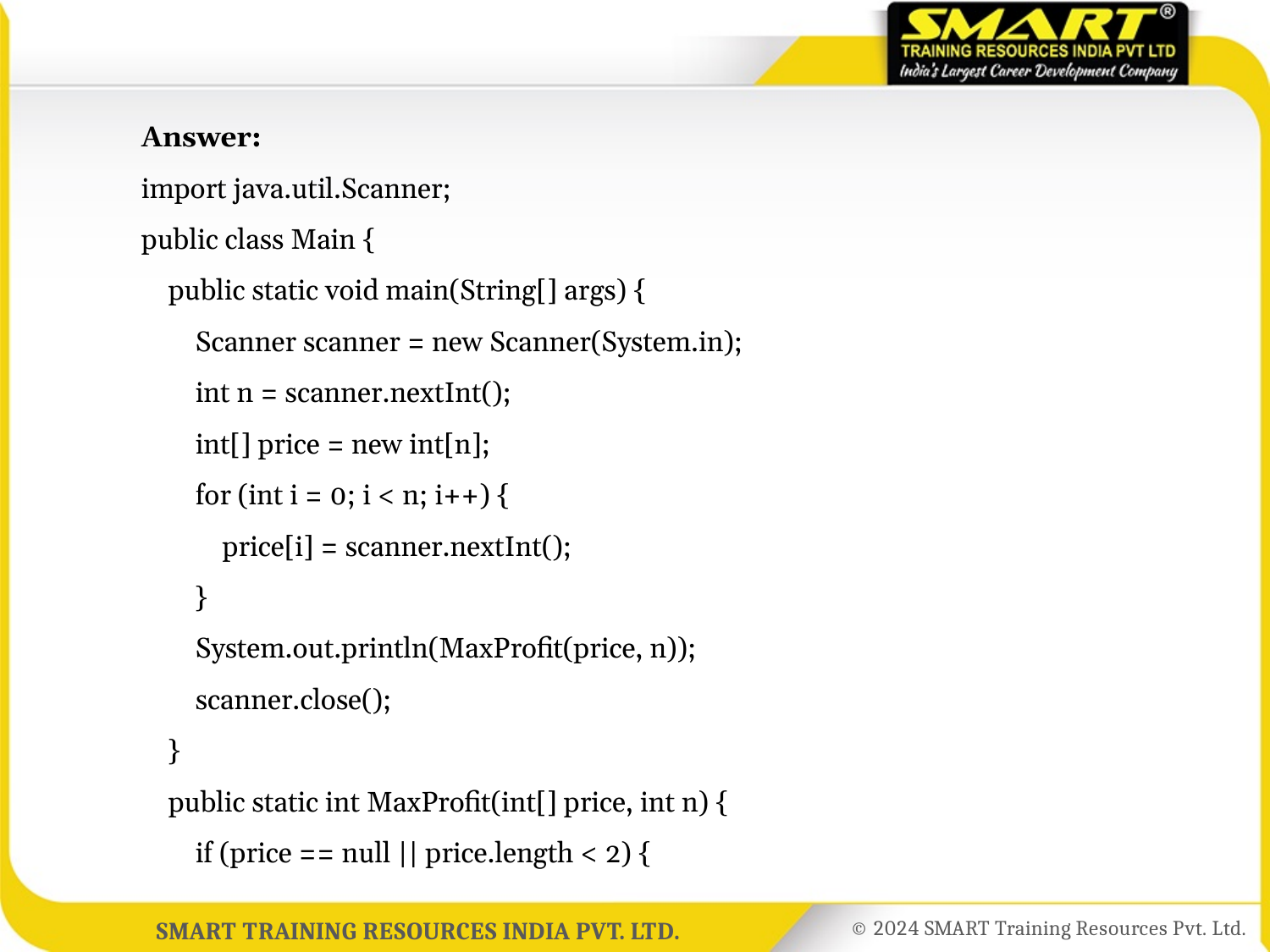

Answer:
	import java.util.Scanner;
	public class Main {
	    public static void main(String[] args) {
	        Scanner scanner = new Scanner(System.in);
	        int n = scanner.nextInt();
	        int[] price = new int[n];
	        for (int i = 0; i < n; i++) {
	            price[i] = scanner.nextInt();
	        }
	        System.out.println(MaxProfit(price, n));
	        scanner.close();
	    }
	    public static int MaxProfit(int[] price, int n) {
	        if (price == null || price.length < 2) {